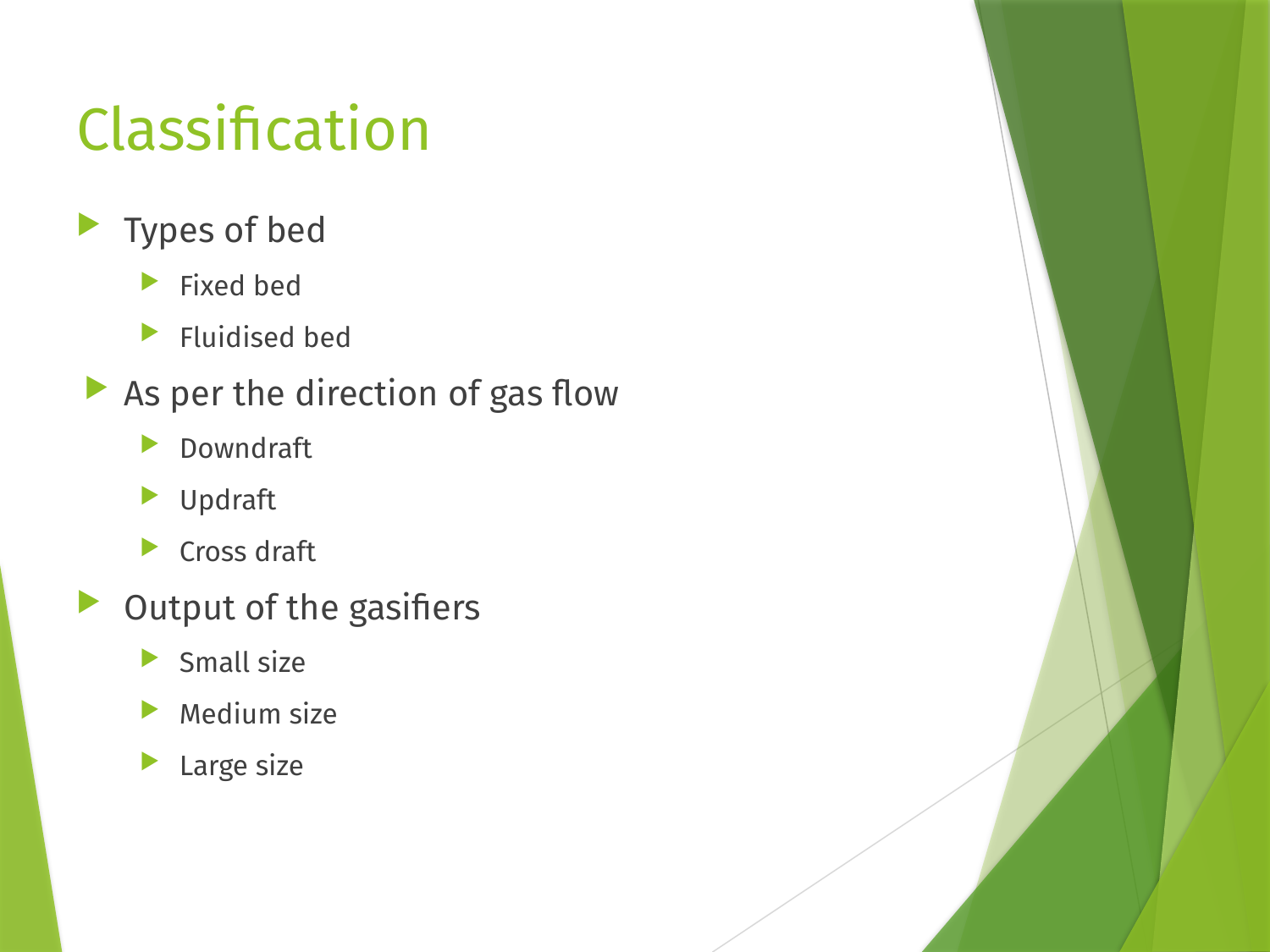

# Classification
Types of bed
Fixed bed
Fluidised bed
As per the direction of gas flow
Downdraft
Updraft
Cross draft
Output of the gasifiers
Small size
Medium size
Large size